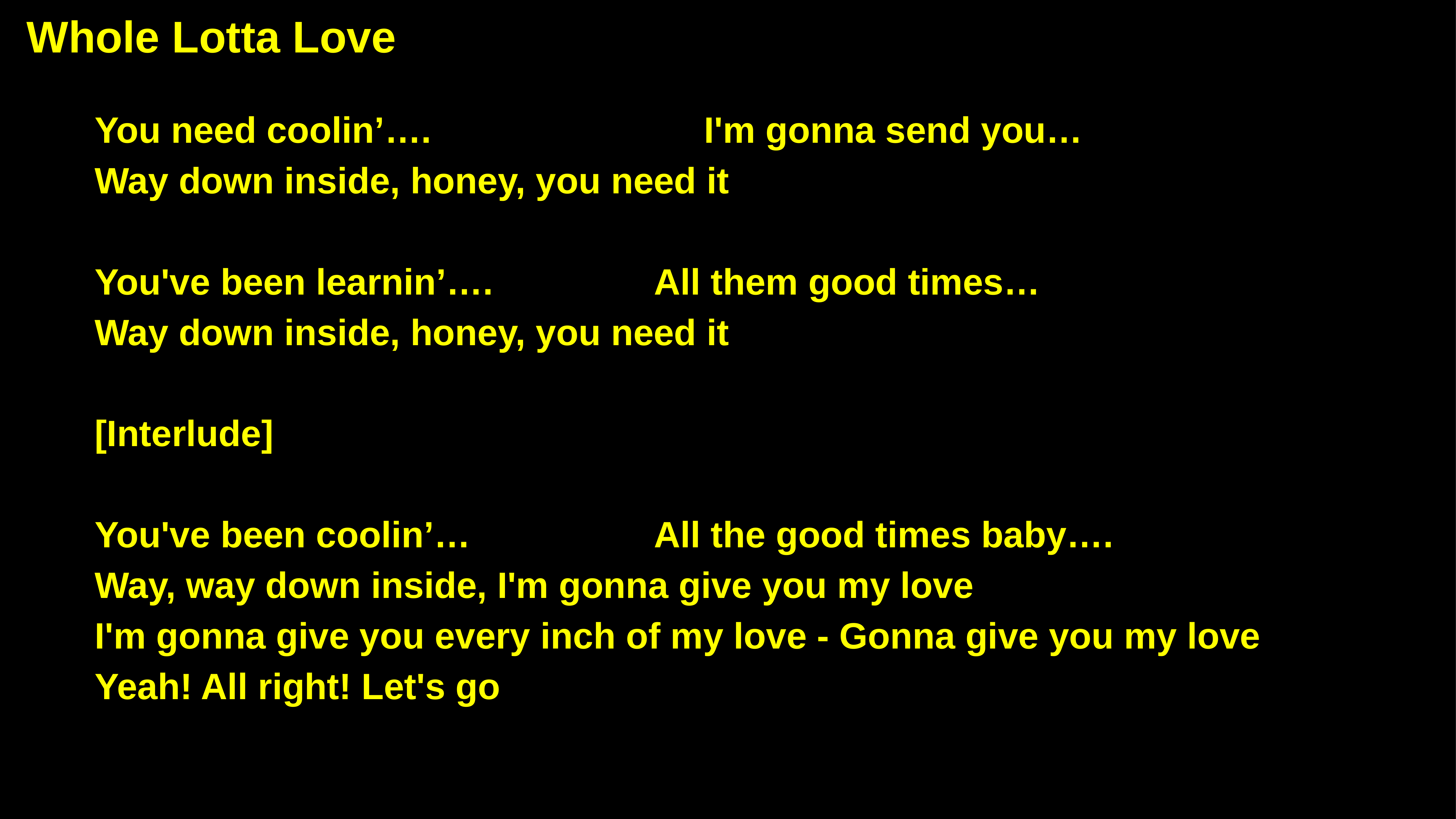

Whole Lotta Love
You need coolin’….							 I'm gonna send you…
Way down inside, honey, you need it

You've been learnin’….					All them good times…
Way down inside, honey, you need it

[Interlude]

You've been coolin’…					All the good times baby….
Way, way down inside, I'm gonna give you my love
I'm gonna give you every inch of my love - Gonna give you my love
Yeah! All right! Let's go